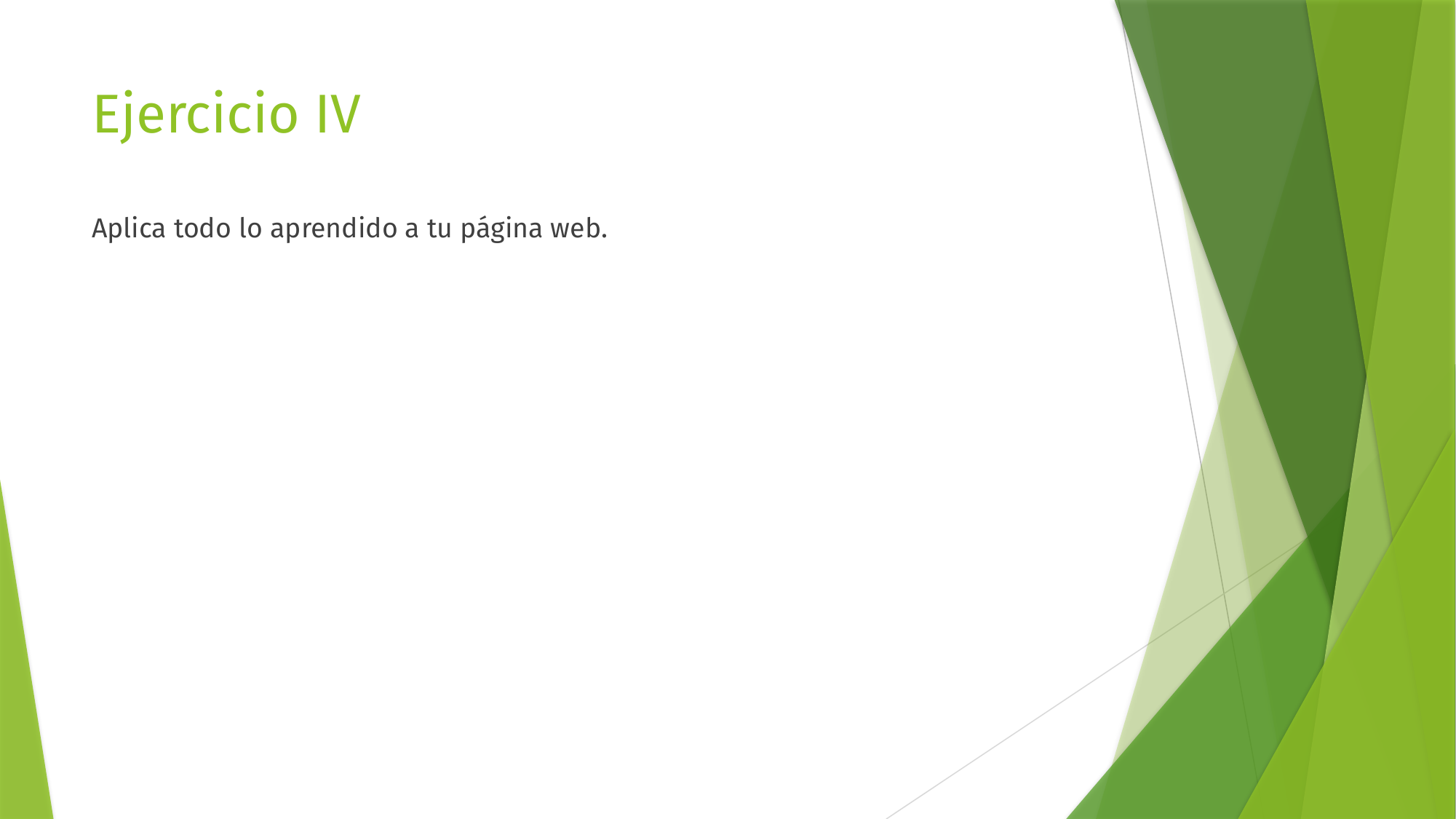

# Ejercicio IV
Aplica todo lo aprendido a tu página web.